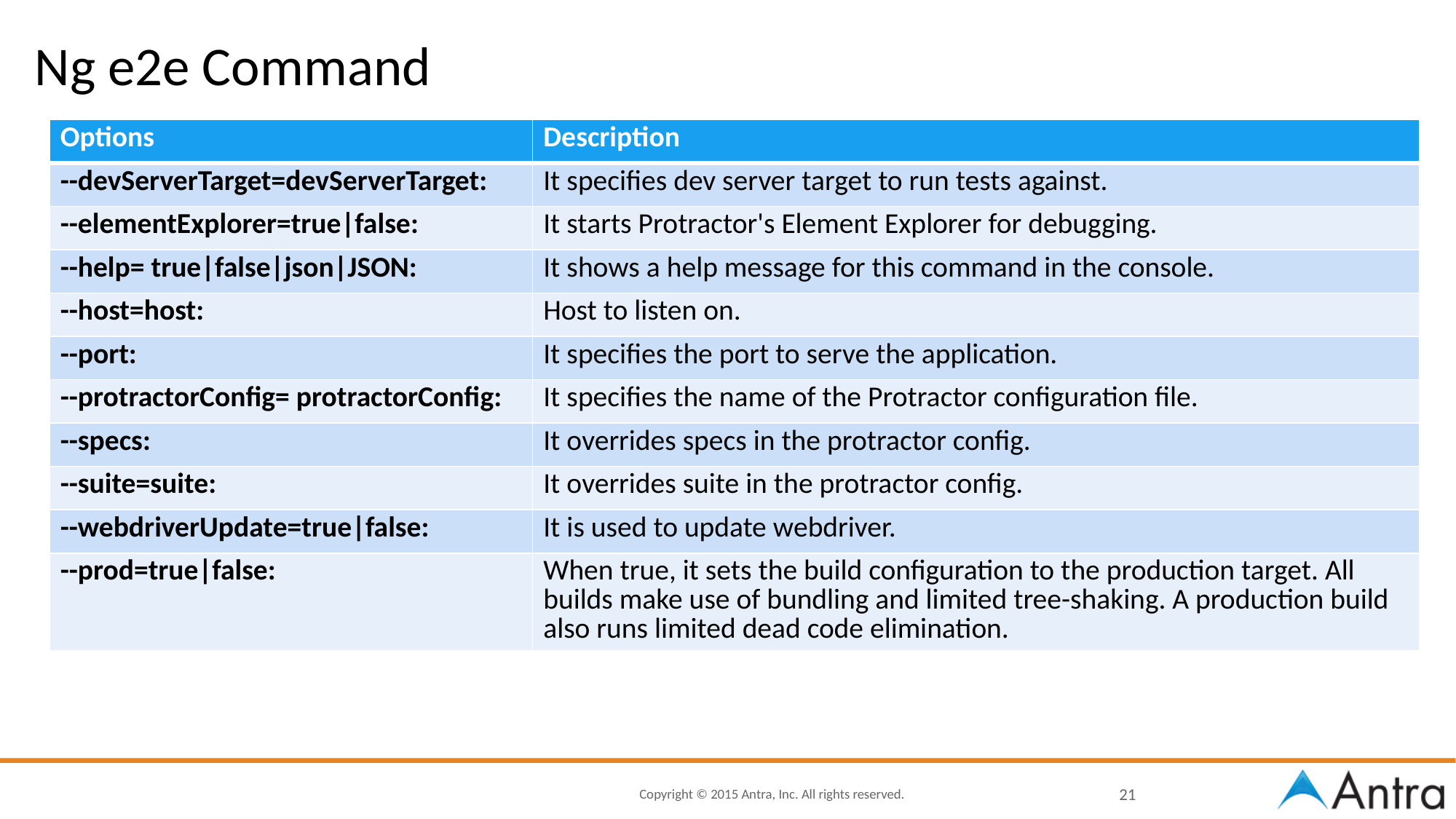

# Ng e2e Command
| Options | Description |
| --- | --- |
| --devServerTarget=devServerTarget: | It specifies dev server target to run tests against. |
| --elementExplorer=true|false: | It starts Protractor's Element Explorer for debugging. |
| --help= true|false|json|JSON: | It shows a help message for this command in the console. |
| --host=host: | Host to listen on. |
| --port: | It specifies the port to serve the application. |
| --protractorConfig= protractorConfig: | It specifies the name of the Protractor configuration file. |
| --specs: | It overrides specs in the protractor config. |
| --suite=suite: | It overrides suite in the protractor config. |
| --webdriverUpdate=true|false: | It is used to update webdriver. |
| --prod=true|false: | When true, it sets the build configuration to the production target. All builds make use of bundling and limited tree-shaking. A production build also runs limited dead code elimination. |
21